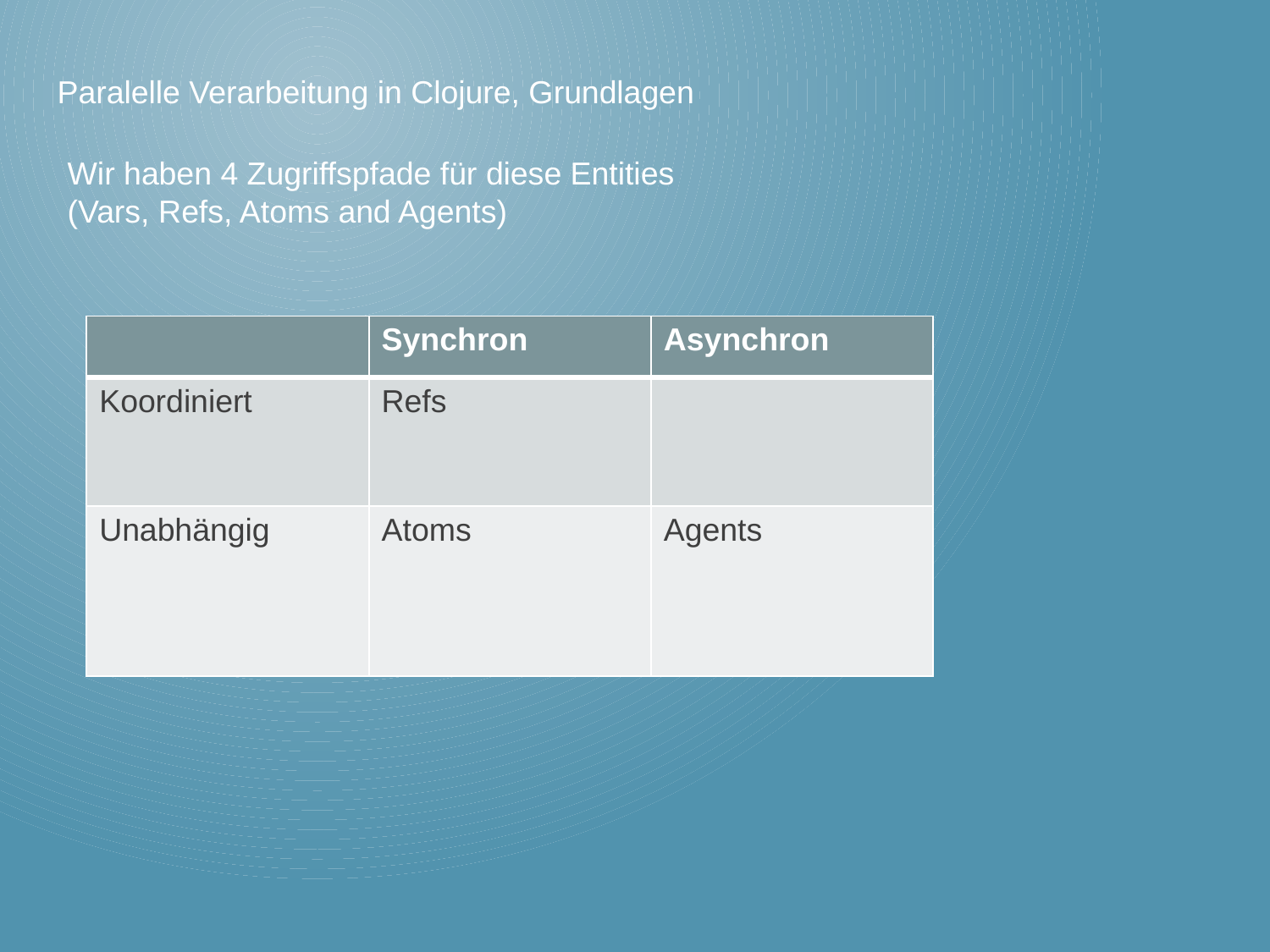

Paralelle Verarbeitung in Clojure, Grundlagen
Wir haben 4 Zugriffspfade für diese Entities
(Vars, Refs, Atoms and Agents)

|  | Synchron | Asynchron |
| --- | --- | --- |
| Koordiniert | Refs |  |
| Unabhängig | Atoms | Agents |